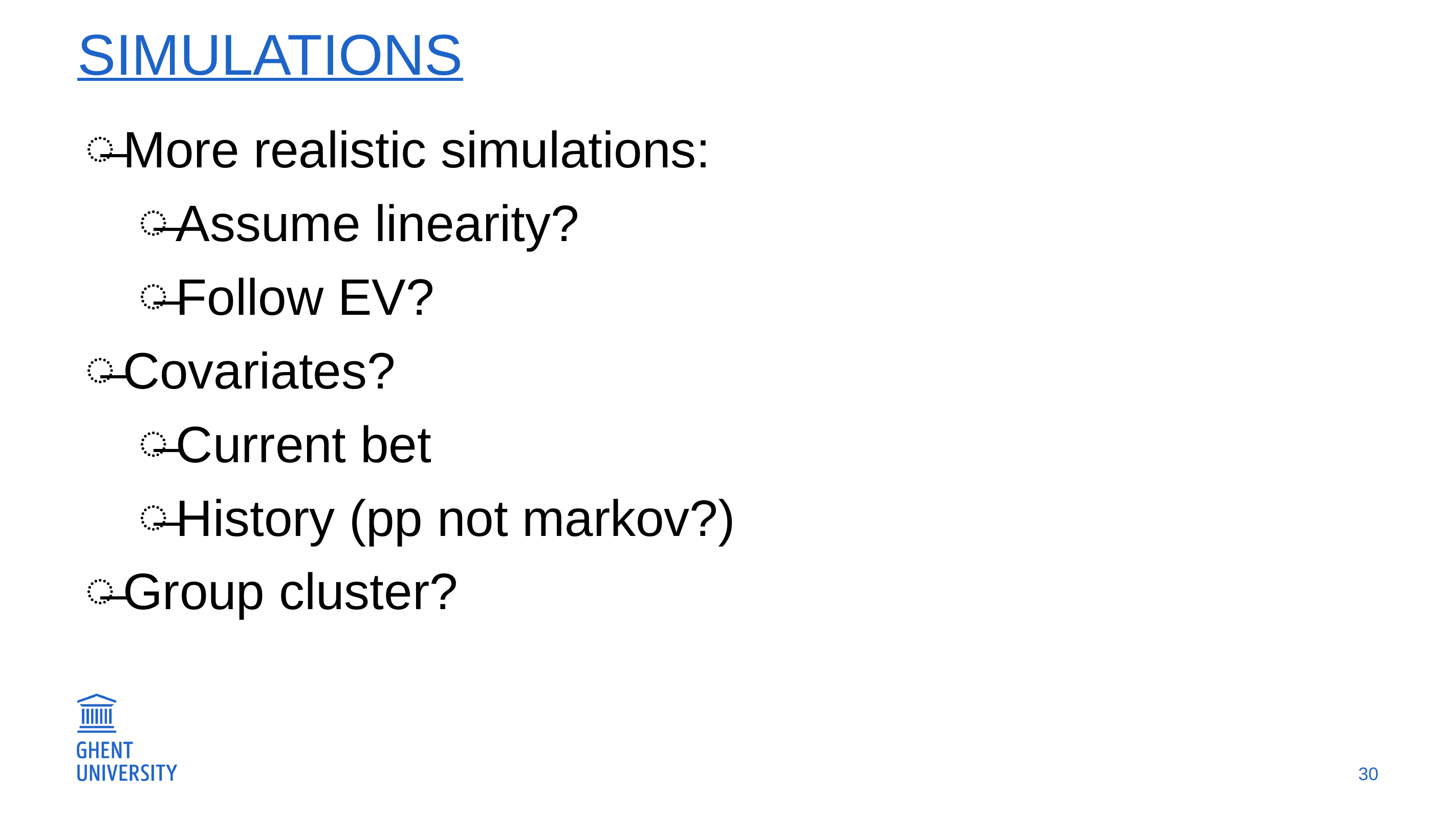

# simulations
More realistic simulations:
Assume linearity?
Follow EV?
Covariates?
Current bet
History (pp not markov?)
Group cluster?

30